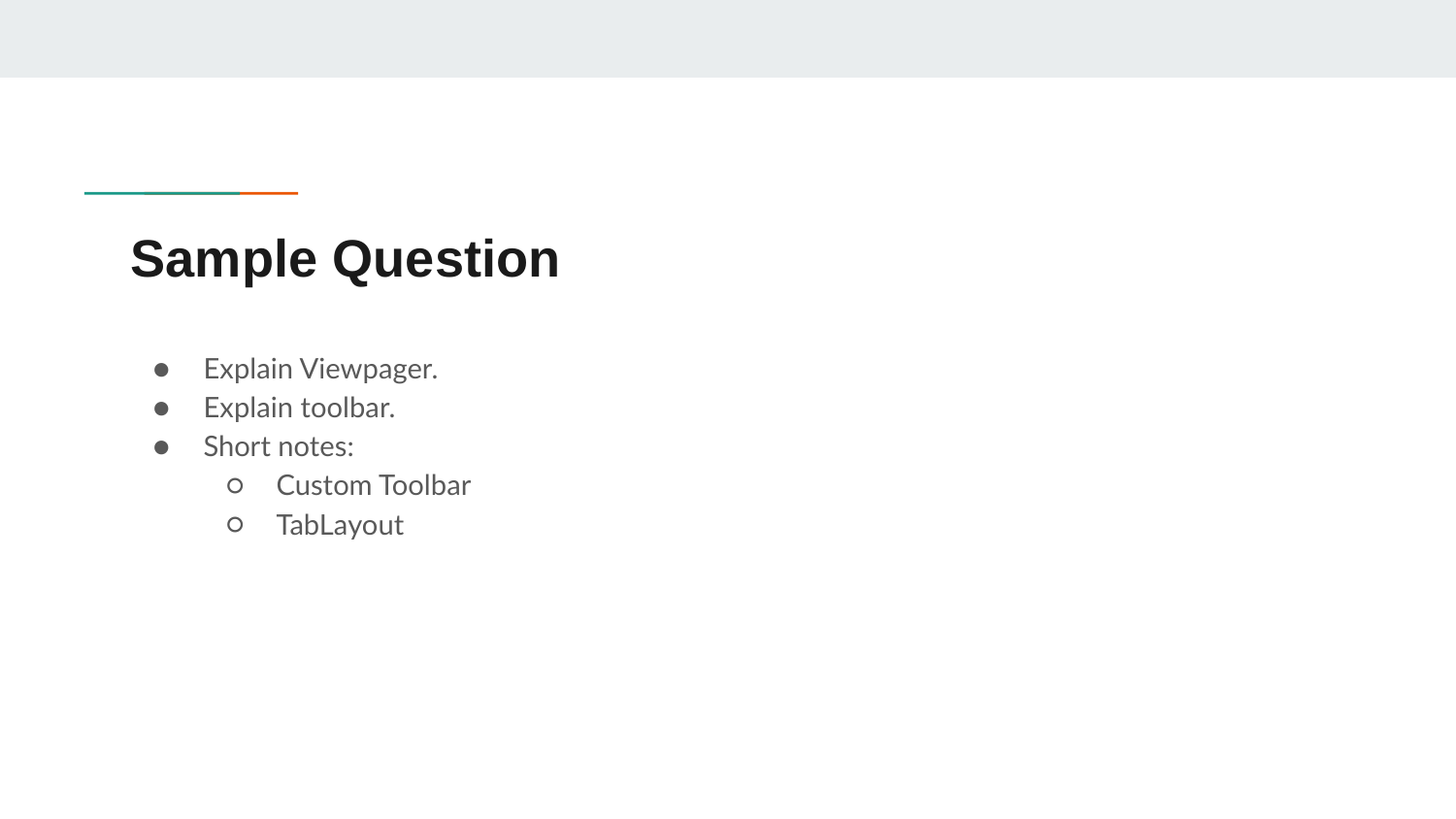

# Sample Question
Explain Viewpager.
Explain toolbar.
Short notes:
Custom Toolbar
TabLayout